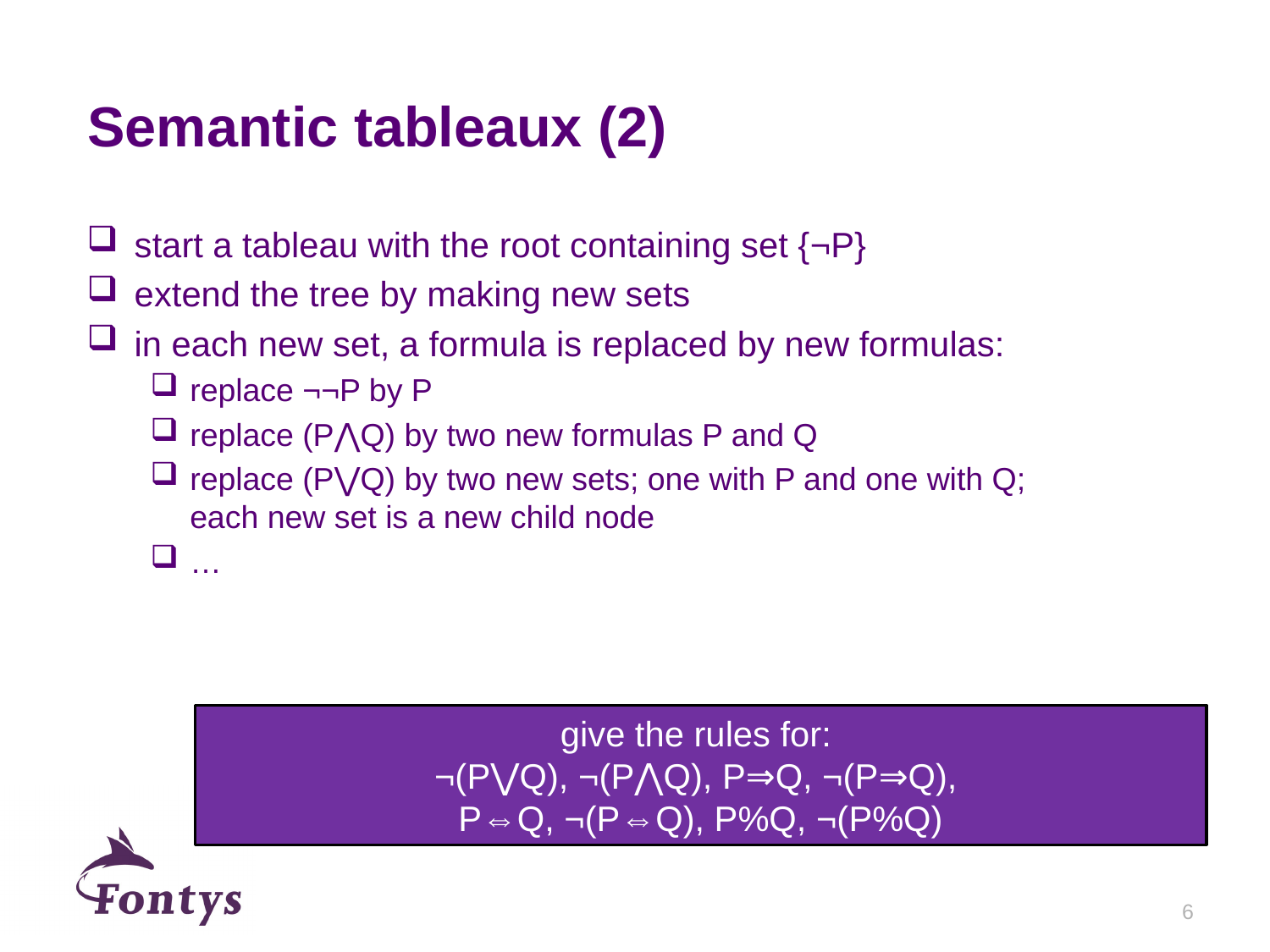

# Semantic tableaux (2)
start a tableau with the root containing set {¬P}
extend the tree by making new sets
in each new set, a formula is replaced by new formulas:
replace ¬¬P by P
replace (P⋀Q) by two new formulas P and Q
replace (P⋁Q) by two new sets; one with P and one with Q;
each new set is a new child node
…
give the rules for:
¬(P⋁Q), ¬(P⋀Q), P⇒Q, ¬(P⇒Q),
P⇔Q, ¬(P⇔Q), P%Q, ¬(P%Q)
6